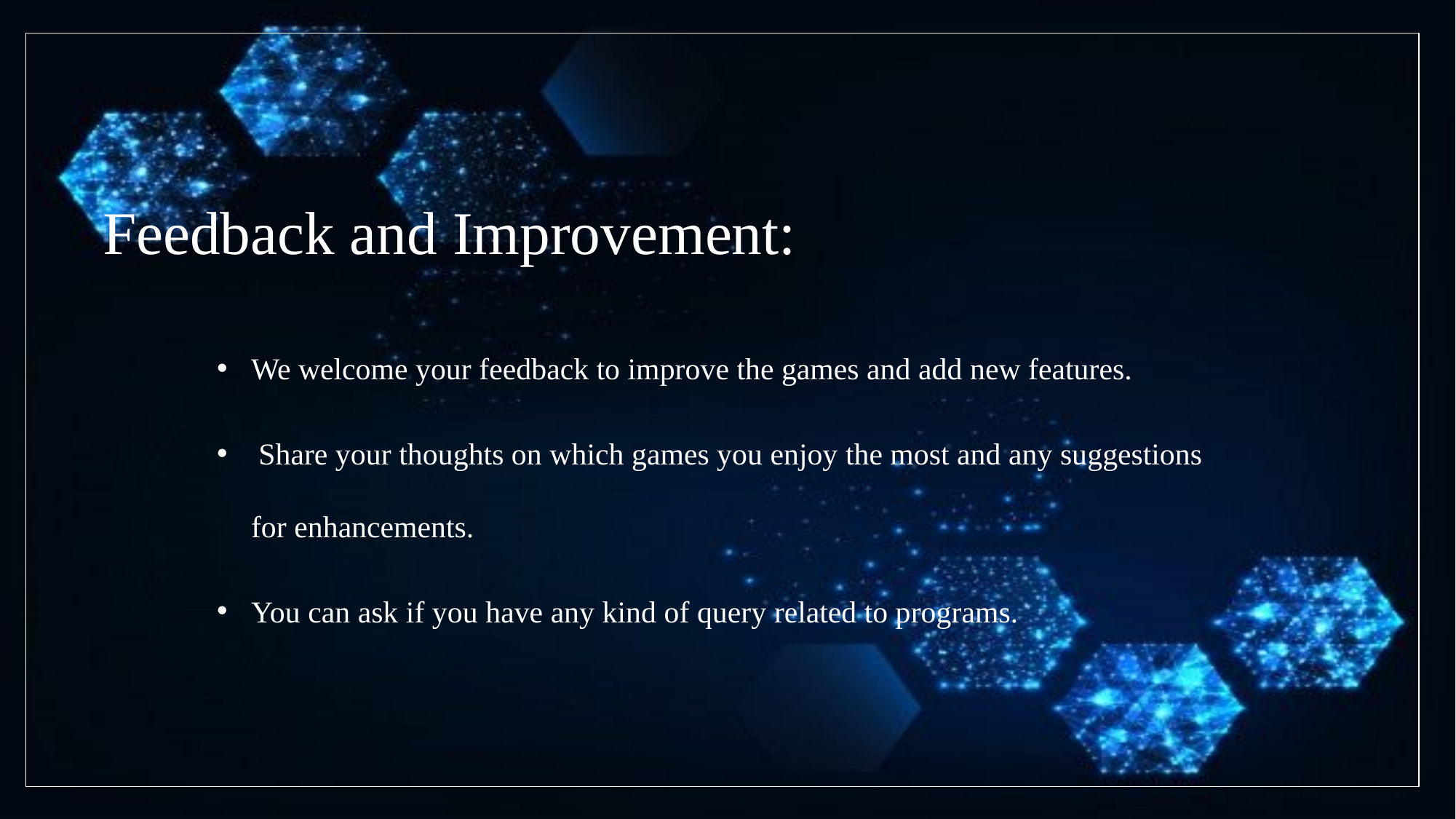

Feedback and Improvement:
We welcome your feedback to improve the games and add new features.
 Share your thoughts on which games you enjoy the most and any suggestions for enhancements.
You can ask if you have any kind of query related to programs.